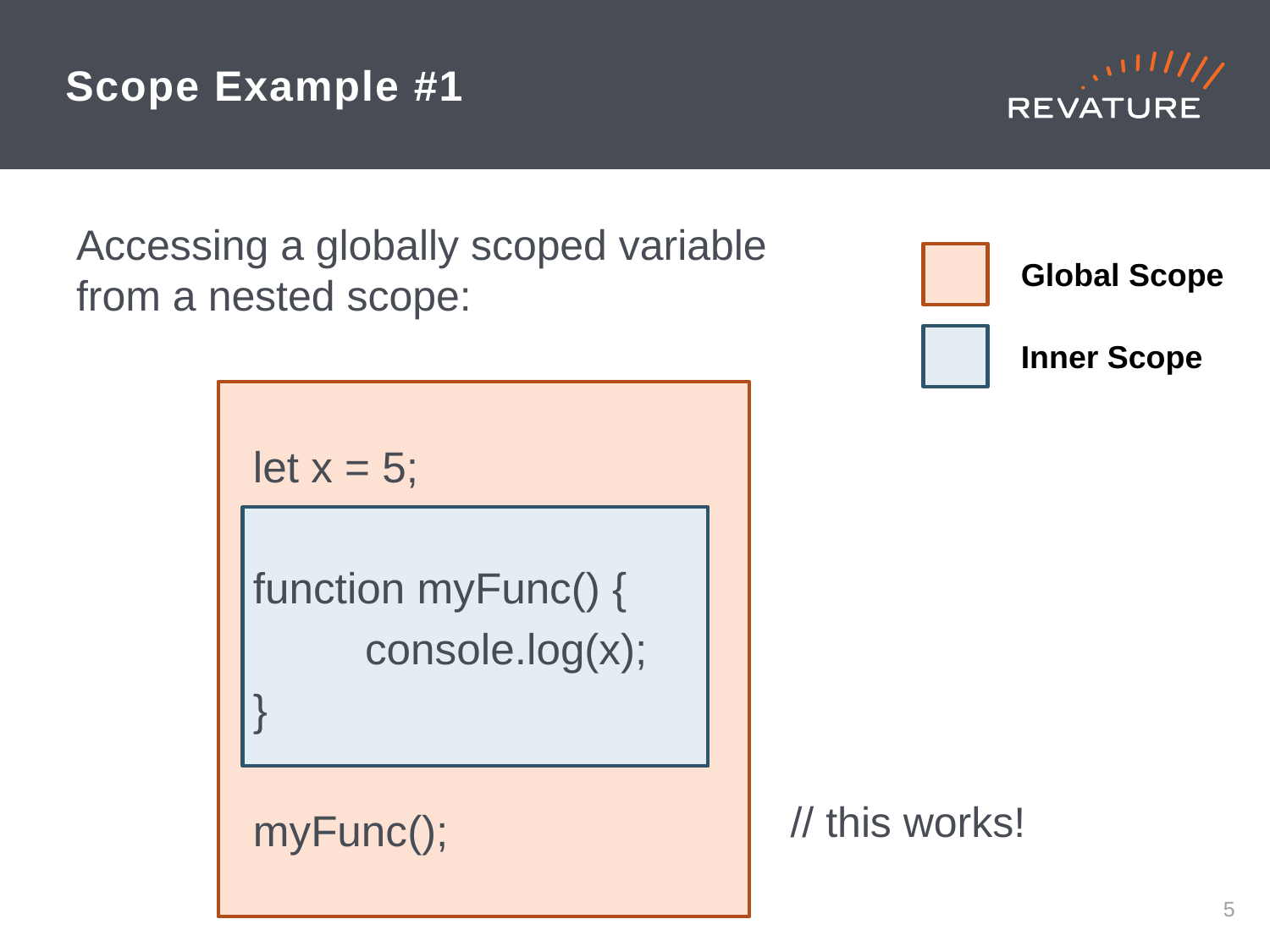

# Scope Example #1
Accessing a globally scoped variable from a nested scope:

Global Scope

Inner Scope

let x = 5;

function myFunc() {
	console.log(x);
}

myFunc();

// this works!
5